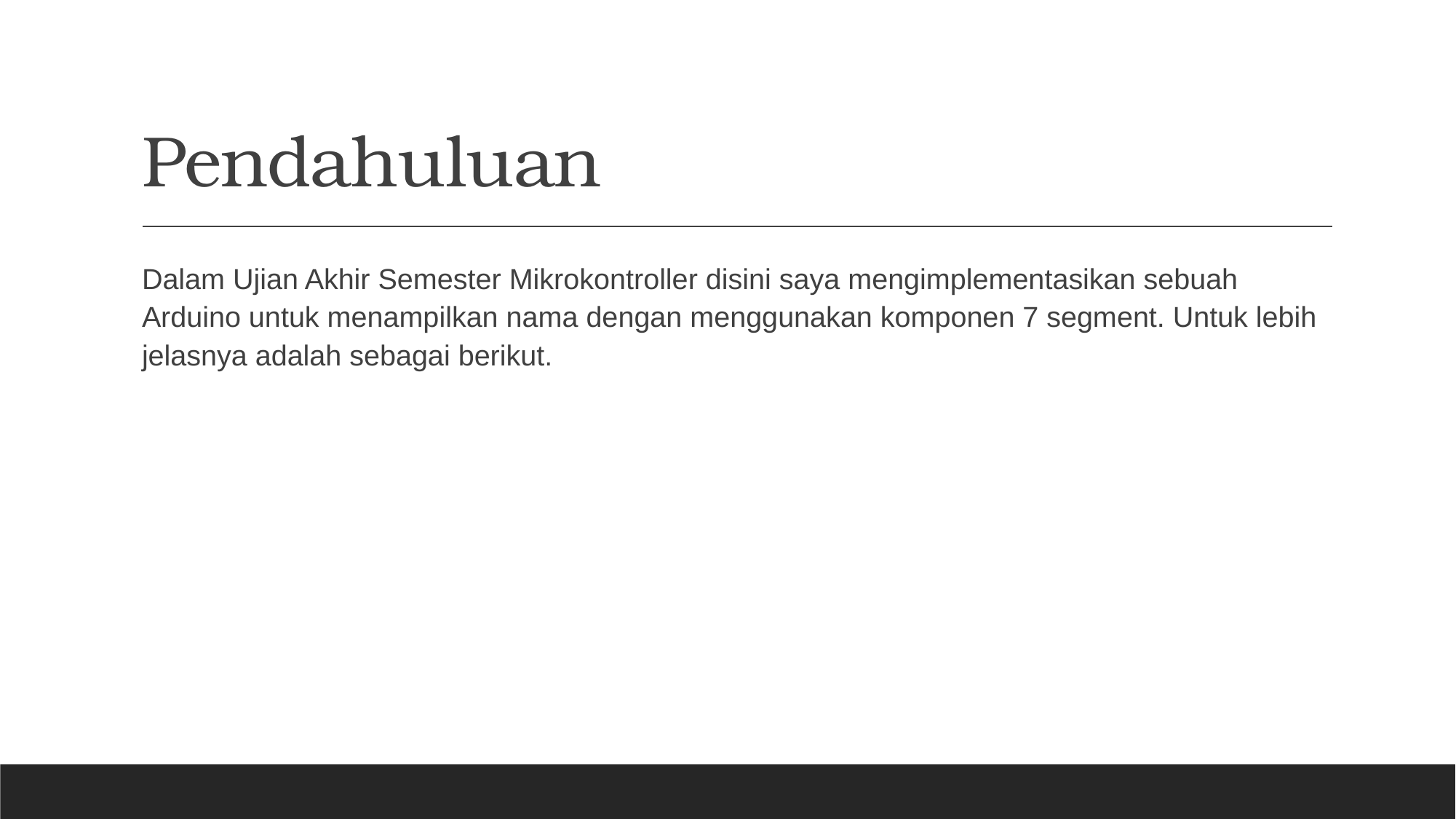

# Pendahuluan
Dalam Ujian Akhir Semester Mikrokontroller disini saya mengimplementasikan sebuah Arduino untuk menampilkan nama dengan menggunakan komponen 7 segment. Untuk lebih jelasnya adalah sebagai berikut.